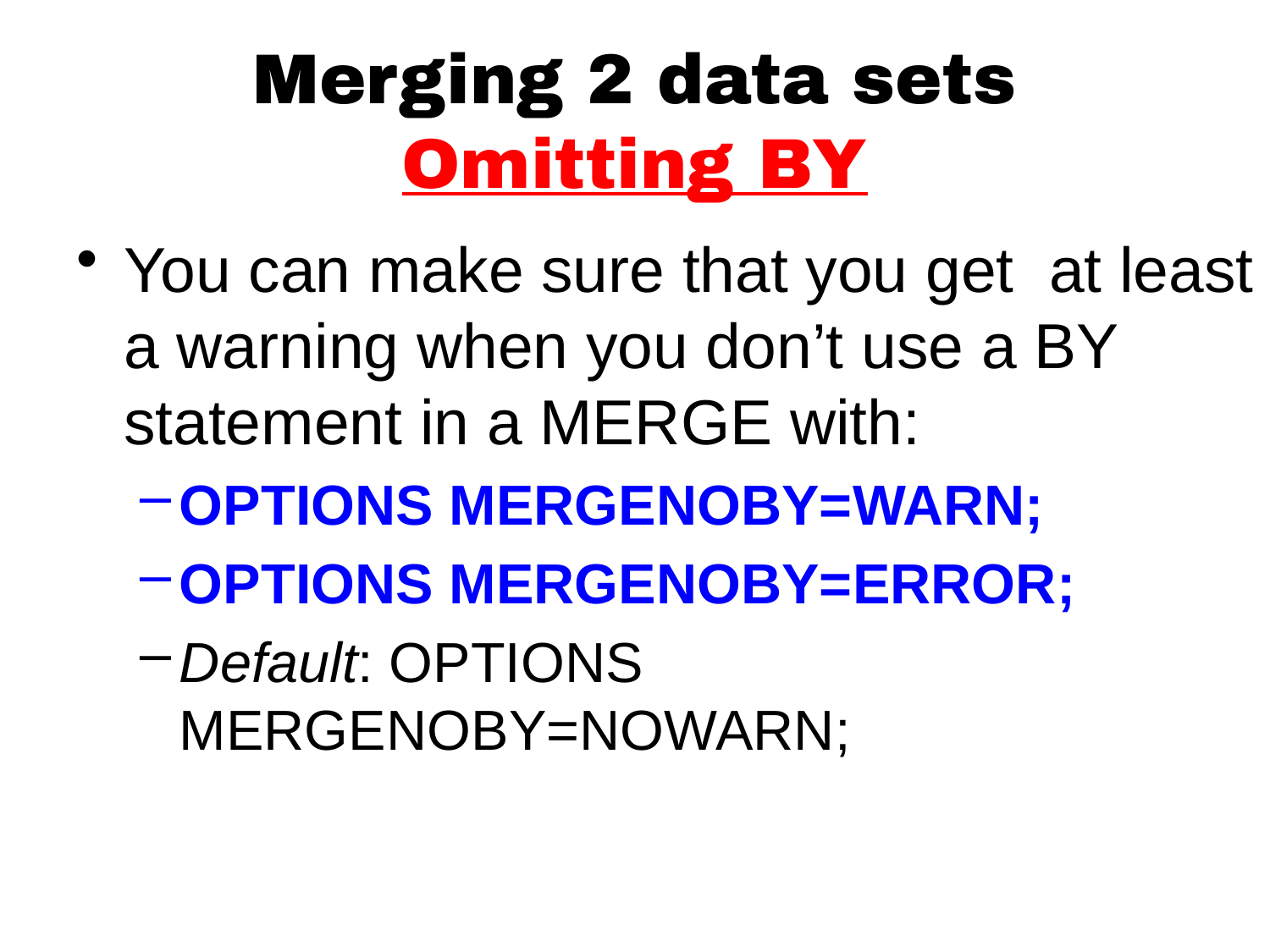

# Merging 2 data sets Omitting BY
You can make sure that you get  at least a warning when you don’t use a BY statement in a MERGE with:
OPTIONS MERGENOBY=WARN;
OPTIONS MERGENOBY=ERROR;
Default: OPTIONS MERGENOBY=NOWARN;